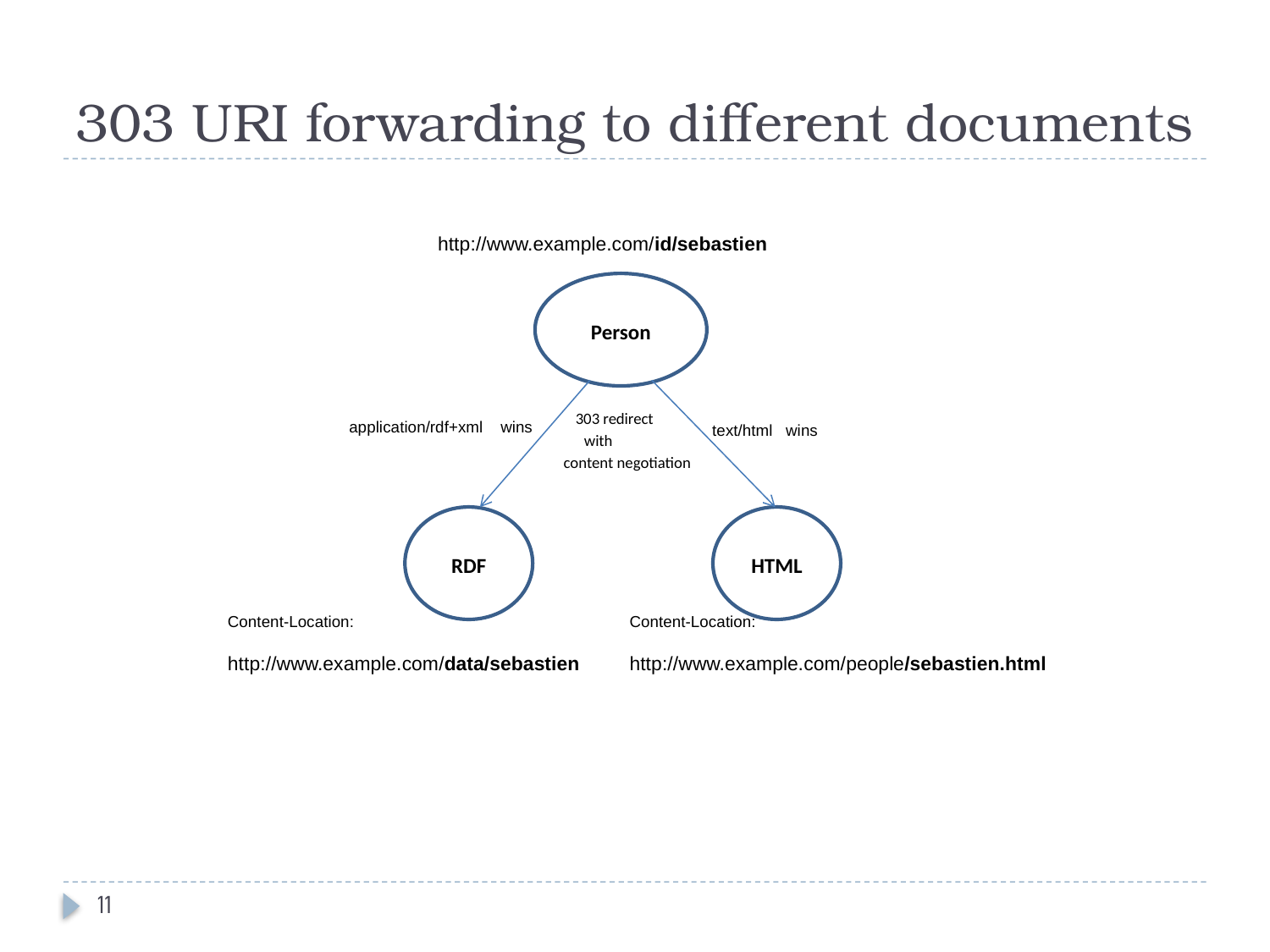

# 303 URI forwarding to different documents
http://www.example.com/id/sebastien
Person
303 redirect        with                 content negotiation
application/rdf+xml    wins
      text/html   wins
RDF
HTML
Content-Location:
http://www.example.com/data/sebastien
Content-Location:
http://www.example.com/people/sebastien.html
11